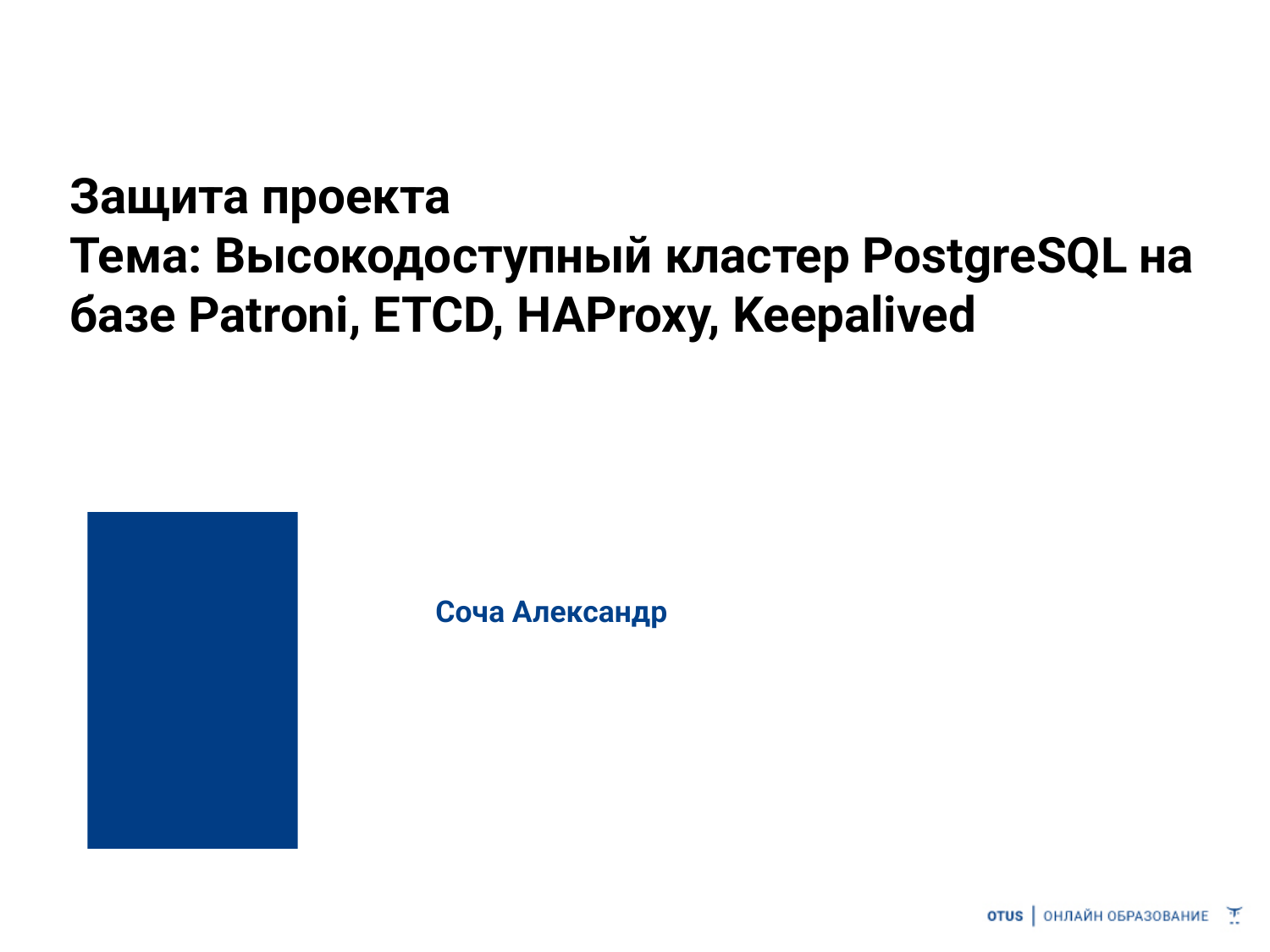

Защита проекта
Тема: Высокодоступный кластер PostgreSQL на базе Patroni, ETCD, HAProxy, Keepalived

Соча Александр